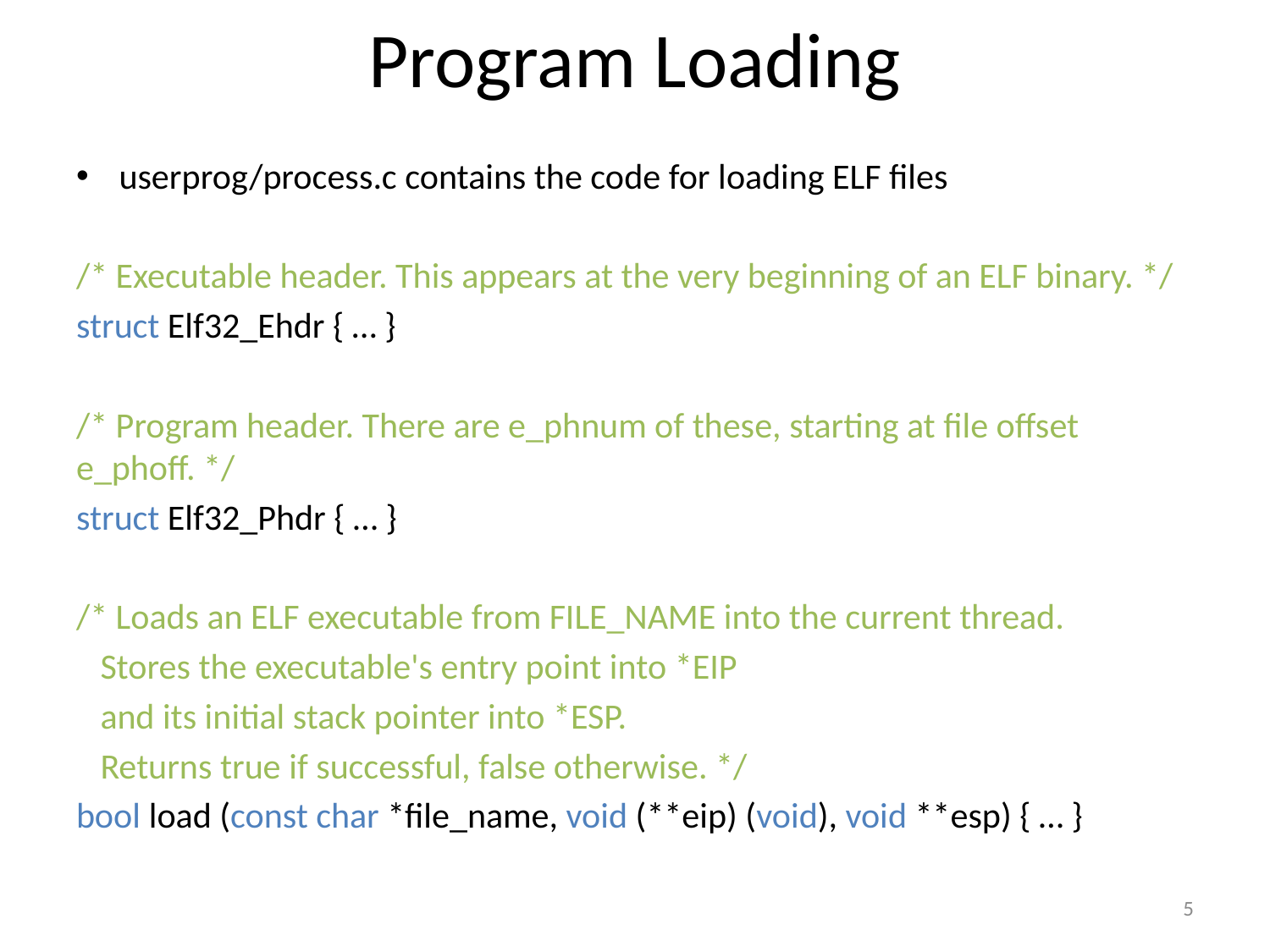

# Program Loading
userprog/process.c contains the code for loading ELF files

/* Executable header. This appears at the very beginning of an ELF binary. */
struct Elf32_Ehdr { … }

/* Program header. There are e_phnum of these, starting at file offset e_phoff. */
struct Elf32_Phdr { … }

/* Loads an ELF executable from FILE_NAME into the current thread.
   Stores the executable's entry point into *EIP
   and its initial stack pointer into *ESP.
   Returns true if successful, false otherwise. */
bool load (const char *file_name, void (**eip) (void), void **esp) { … }

5